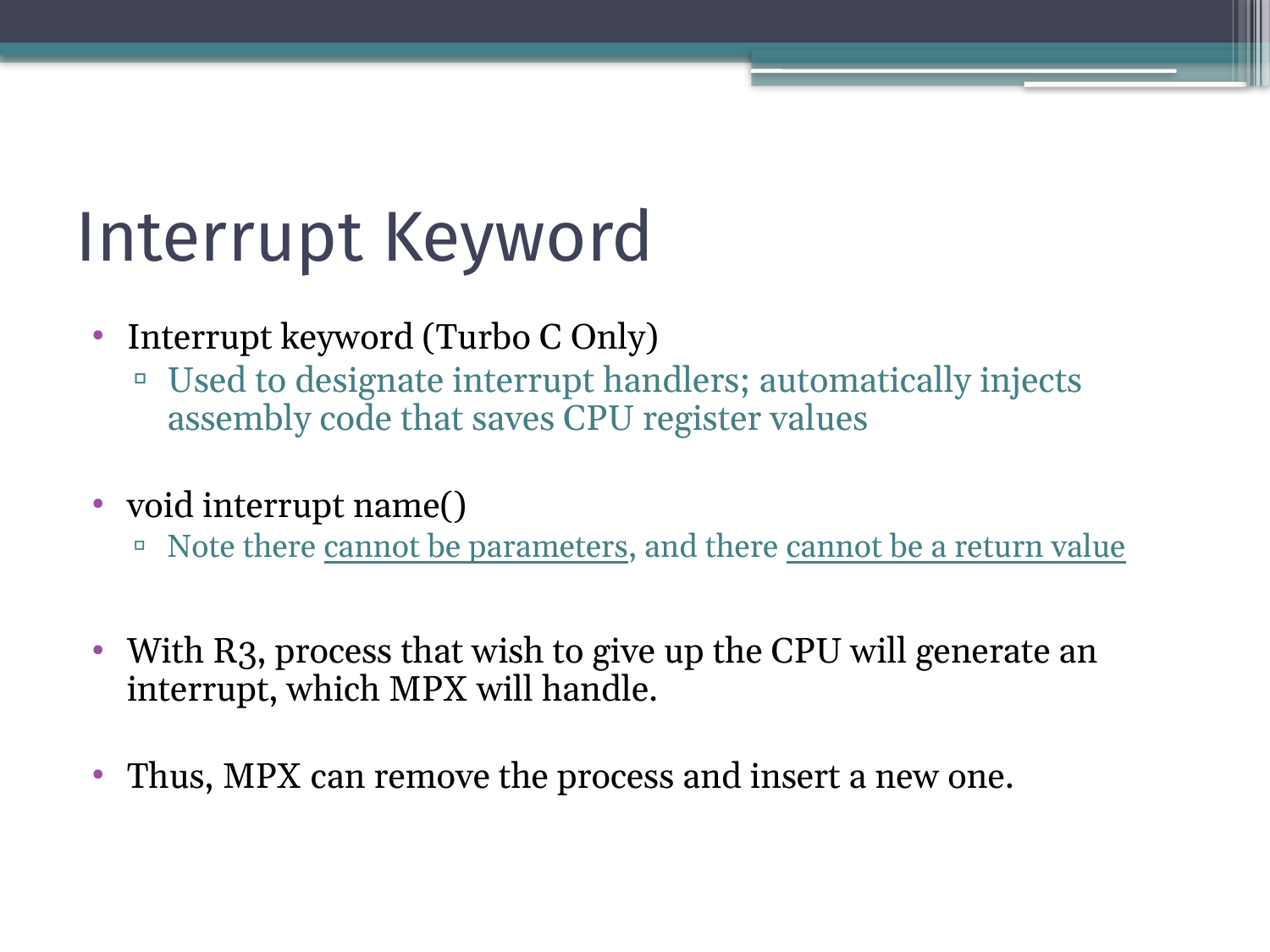

# Interrupt Keyword
Interrupt keyword (Turbo C Only)
Used to designate interrupt handlers; automatically injects assembly code that saves CPU register values

void interrupt name()
Note there cannot be parameters, and there cannot be a return value

With R3, process that wish to give up the CPU will generate an interrupt, which MPX will handle.

Thus, MPX can remove the process and insert a new one.